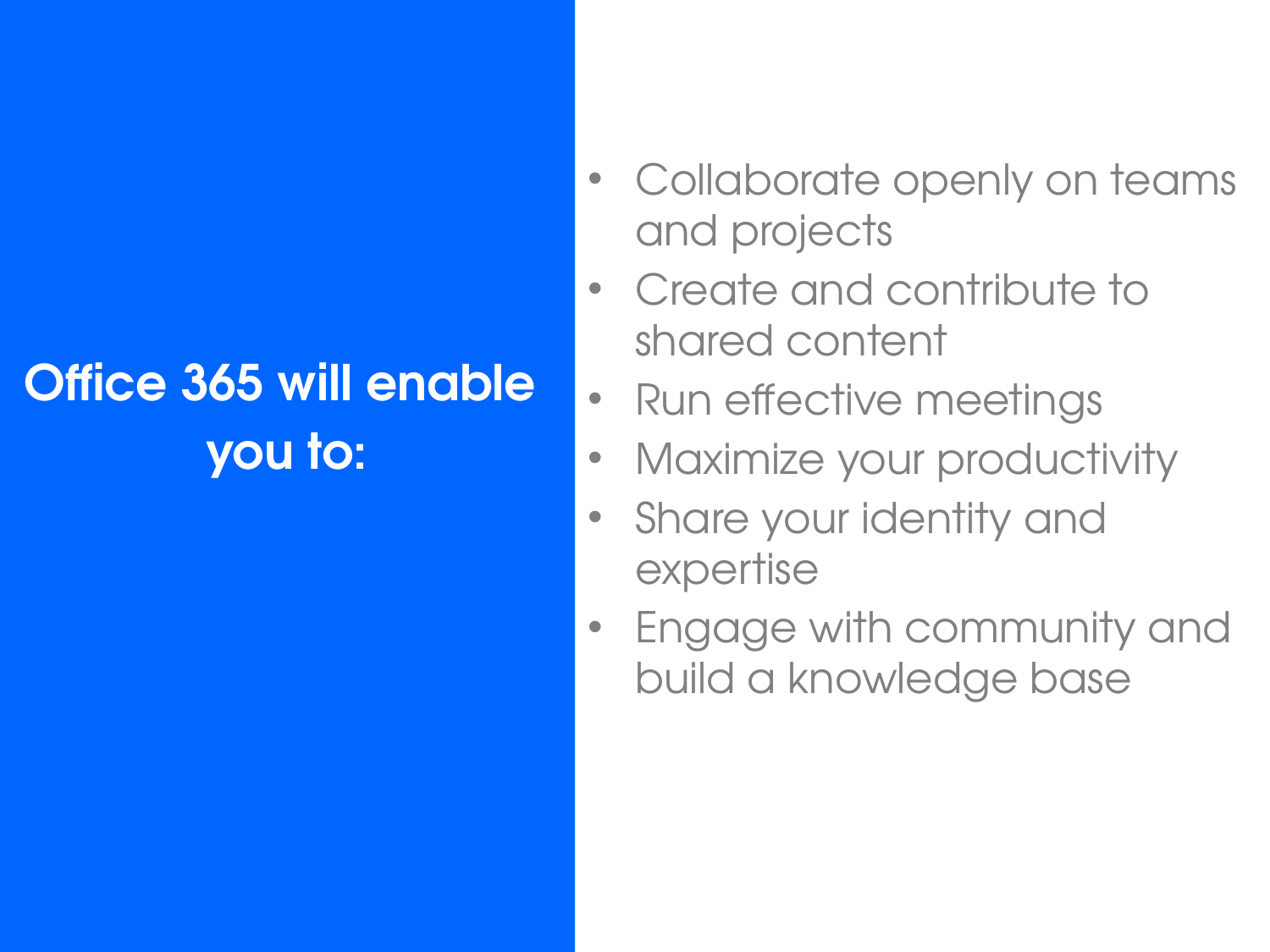

Office 365 will enable
 you to:

Collaborate openly on teams and projects
Create and contribute to shared content
Run effective meetings
Maximize your productivity
Share your identity and expertise
Engage with community and build a knowledge base